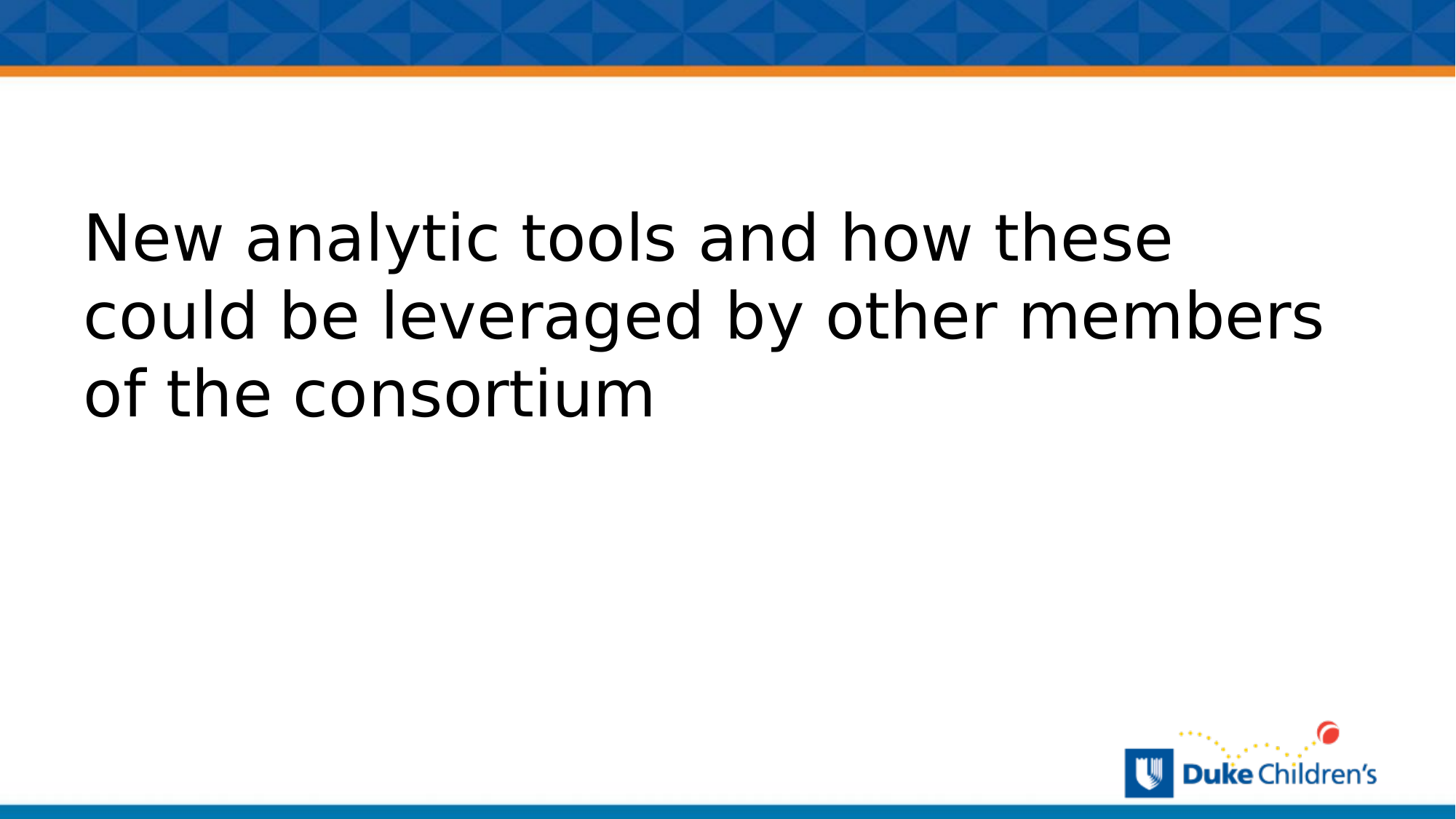

#
New analytic tools and how these could be leveraged by other members of the consortium